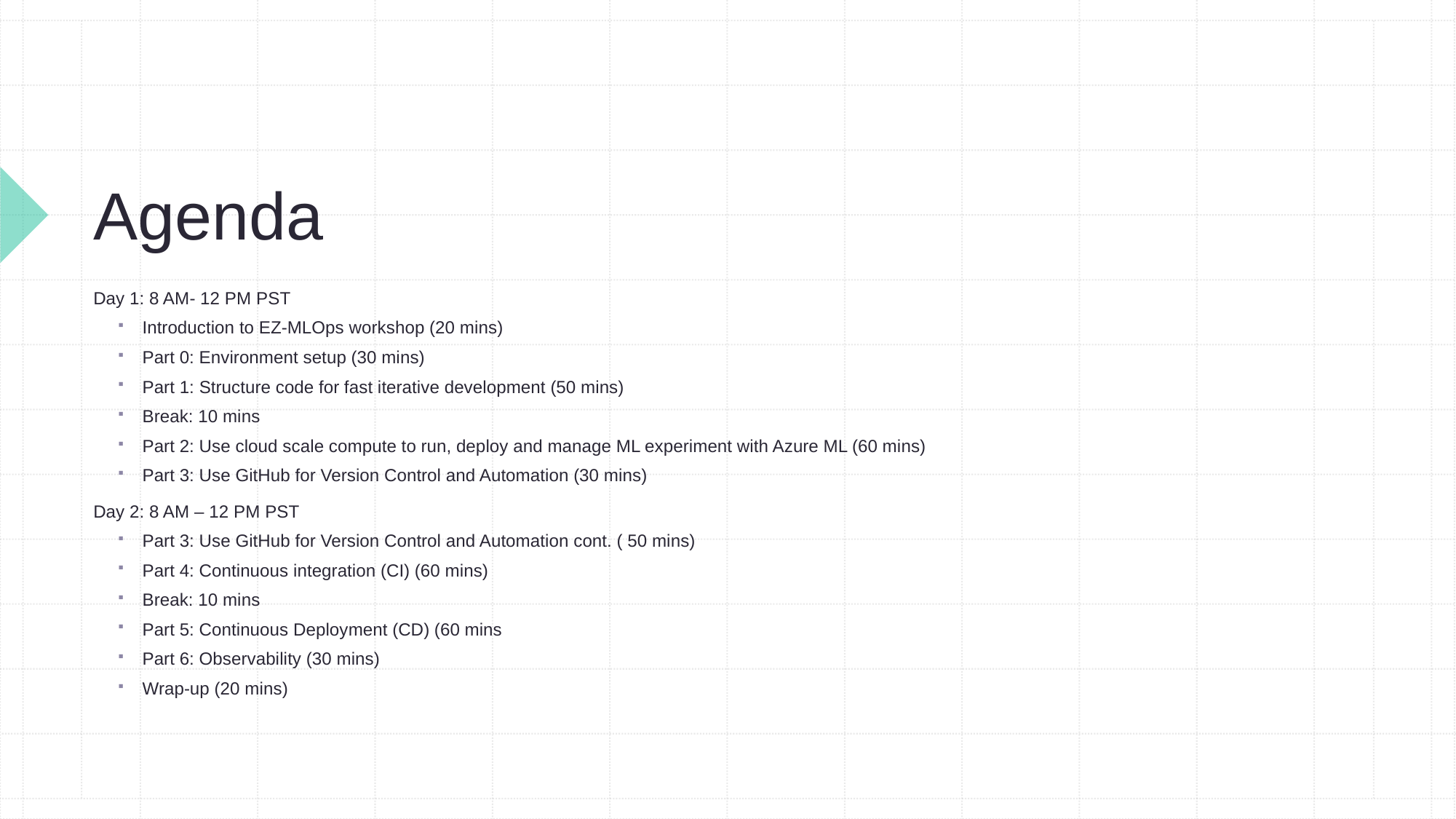

# Agenda
Day 1: 8 AM- 12 PM PST
Introduction to EZ-MLOps workshop (20 mins)
Part 0: Environment setup (30 mins)
Part 1: Structure code for fast iterative development (50 mins)
Break: 10 mins
Part 2: Use cloud scale compute to run, deploy and manage ML experiment with Azure ML (60 mins)
Part 3: Use GitHub for Version Control and Automation (30 mins)
Day 2: 8 AM – 12 PM PST
Part 3: Use GitHub for Version Control and Automation cont. ( 50 mins)
Part 4: Continuous integration (CI) (60 mins)
Break: 10 mins
Part 5: Continuous Deployment (CD) (60 mins
Part 6: Observability (30 mins)
Wrap-up (20 mins)